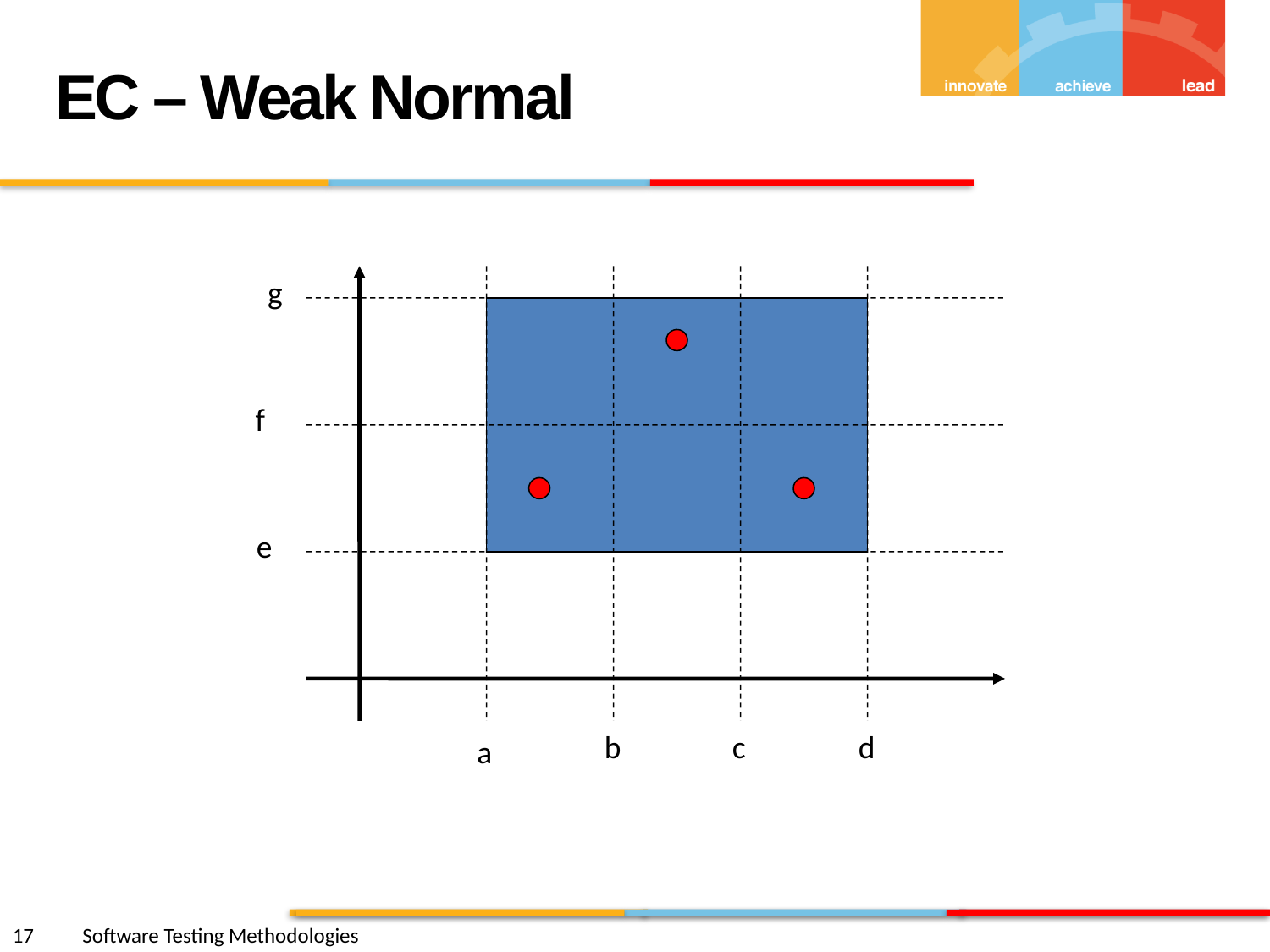

EC – Weak Normal
g

f

e

b
c
d
a